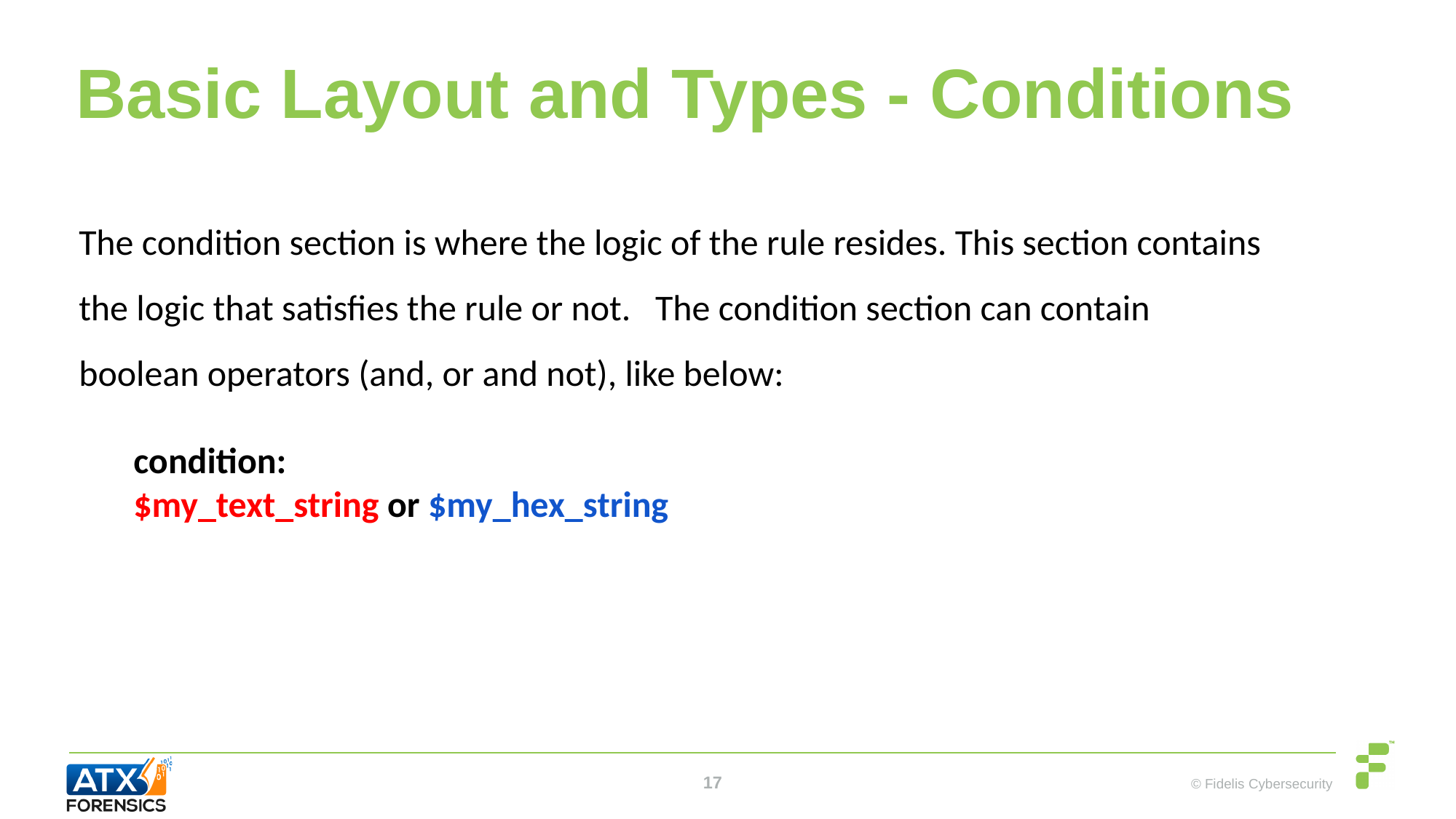

# Basic Layout and Types - Conditions
The condition section is where the logic of the rule resides. This section contains the logic that satisfies the rule or not.   The condition section can contain boolean operators (and, or and not), like below:

condition:
$my_text_string or $my_hex_string

17